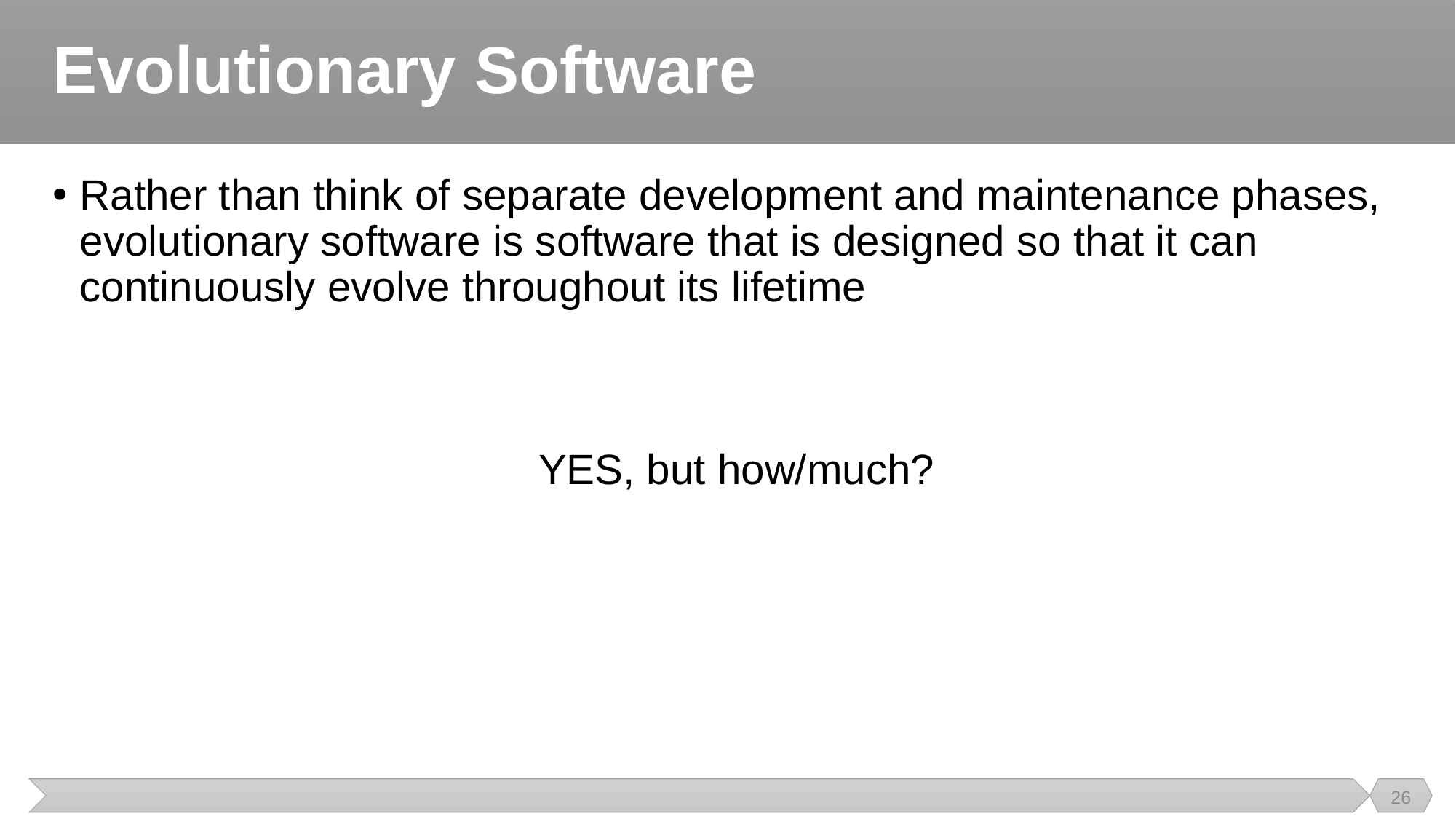

# Evolutionary Software
Rather than think of separate development and maintenance phases, evolutionary software is software that is designed so that it can continuously evolve throughout its lifetime

YES, but how/much?
26